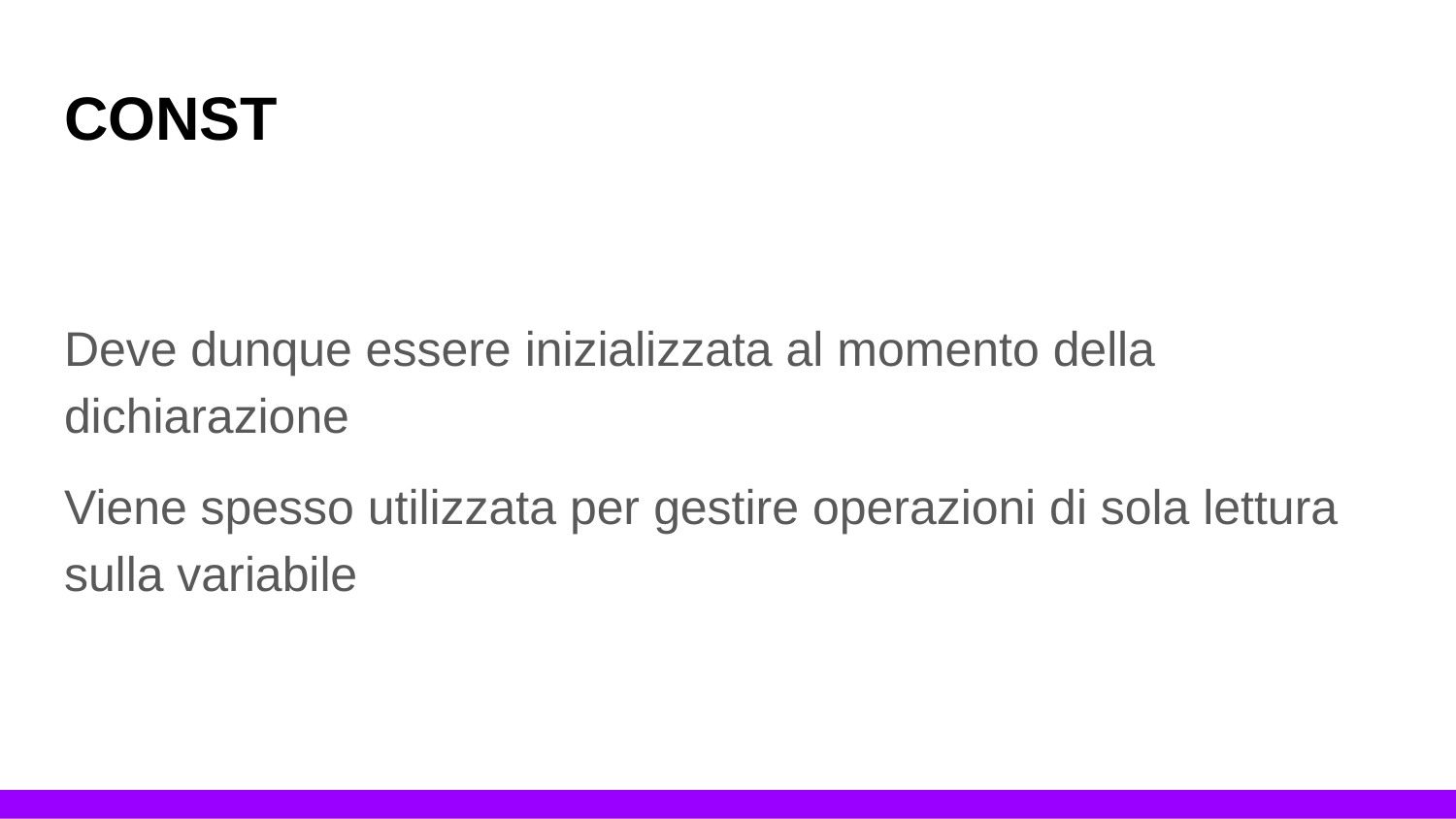

# CONST
Deve dunque essere inizializzata al momento della dichiarazione
Viene spesso utilizzata per gestire operazioni di sola lettura sulla variabile